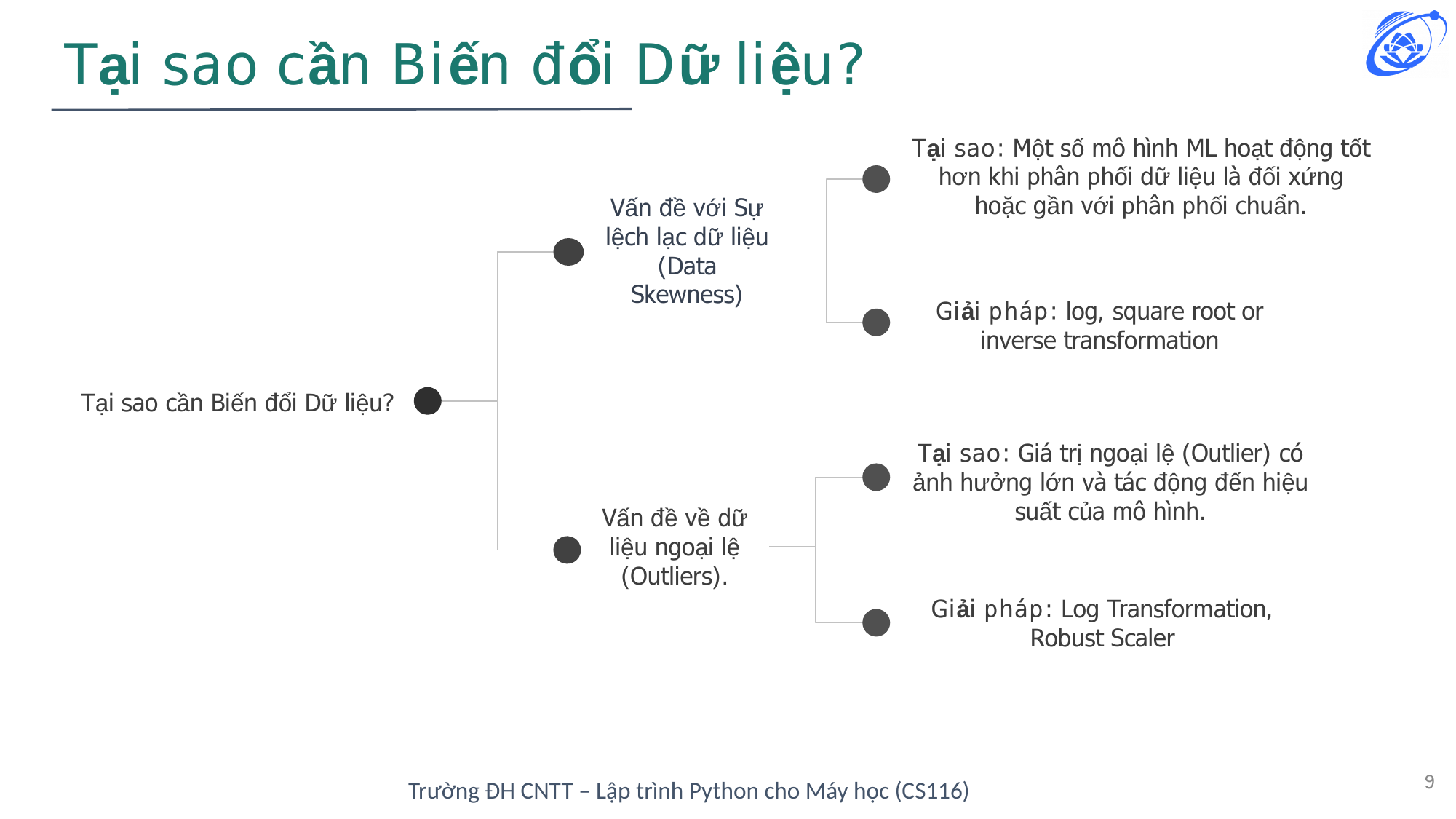

# Tại sao cần Biến đổi Dữ liệu?
Tại sao: Một số mô hình ML hoạt động tốt hơn khi phân phối dữ liệu là đối xứng hoặc gần với phân phối chuẩn.

Vấn đề với Sự lệch lạc dữ liệu (Data Skewness)

Giải pháp: log, square root or inverse transformation

Tại sao cần Biến đổi Dữ liệu?

Tại sao: Giá trị ngoại lệ (Outlier) có ảnh hưởng lớn và tác động đến hiệu suất của mô hình.

Vấn đề về dữ liệu ngoại lệ (Outliers).

Giải pháp: Log Transformation, Robust Scaler

9